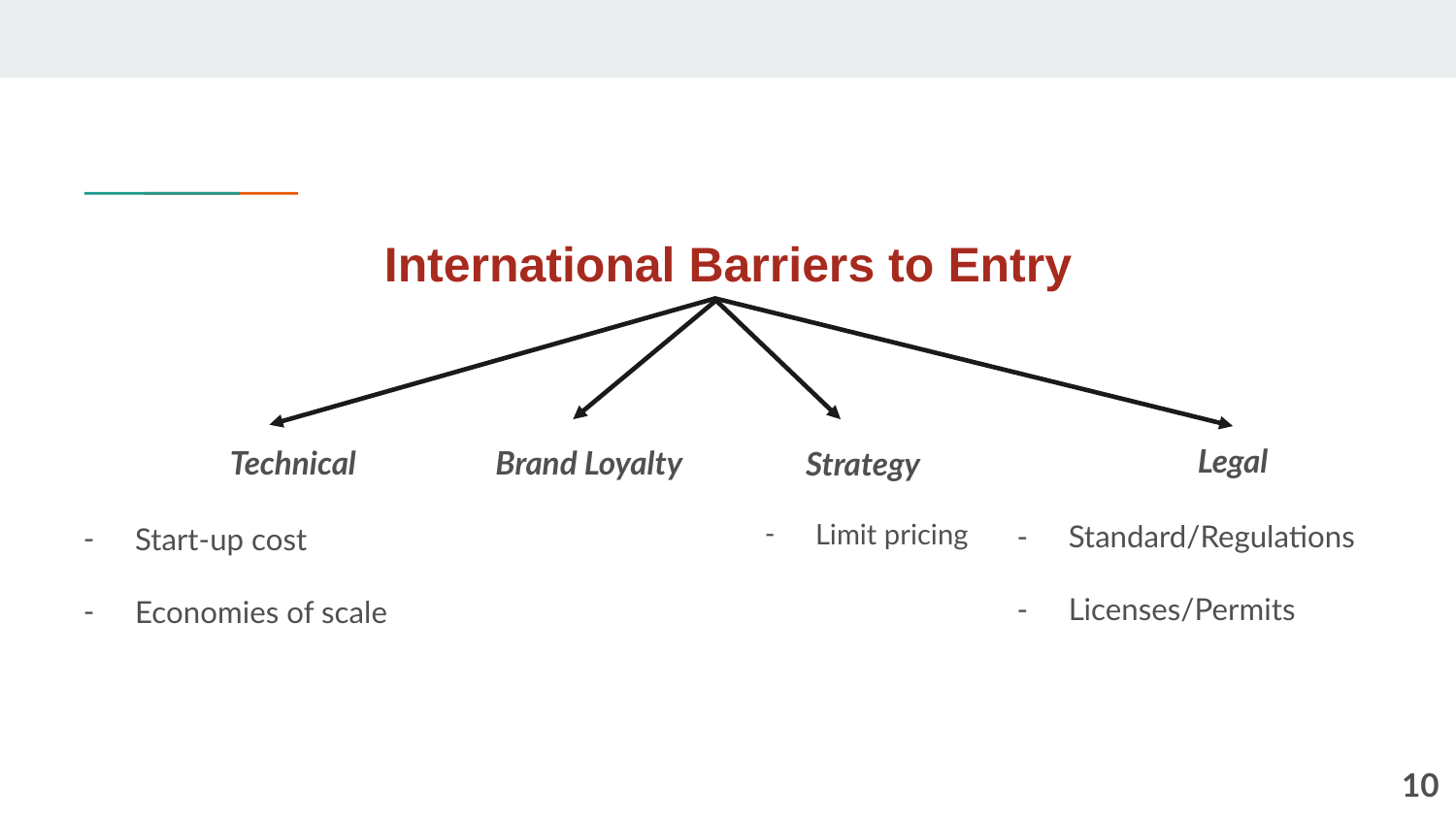

# International Barriers to Entry

Legal

Standard/Regulations

Licenses/Permits

      Technical

Start-up cost

Economies of scale

Brand Loyalty
         Strategy

Limit pricing
10